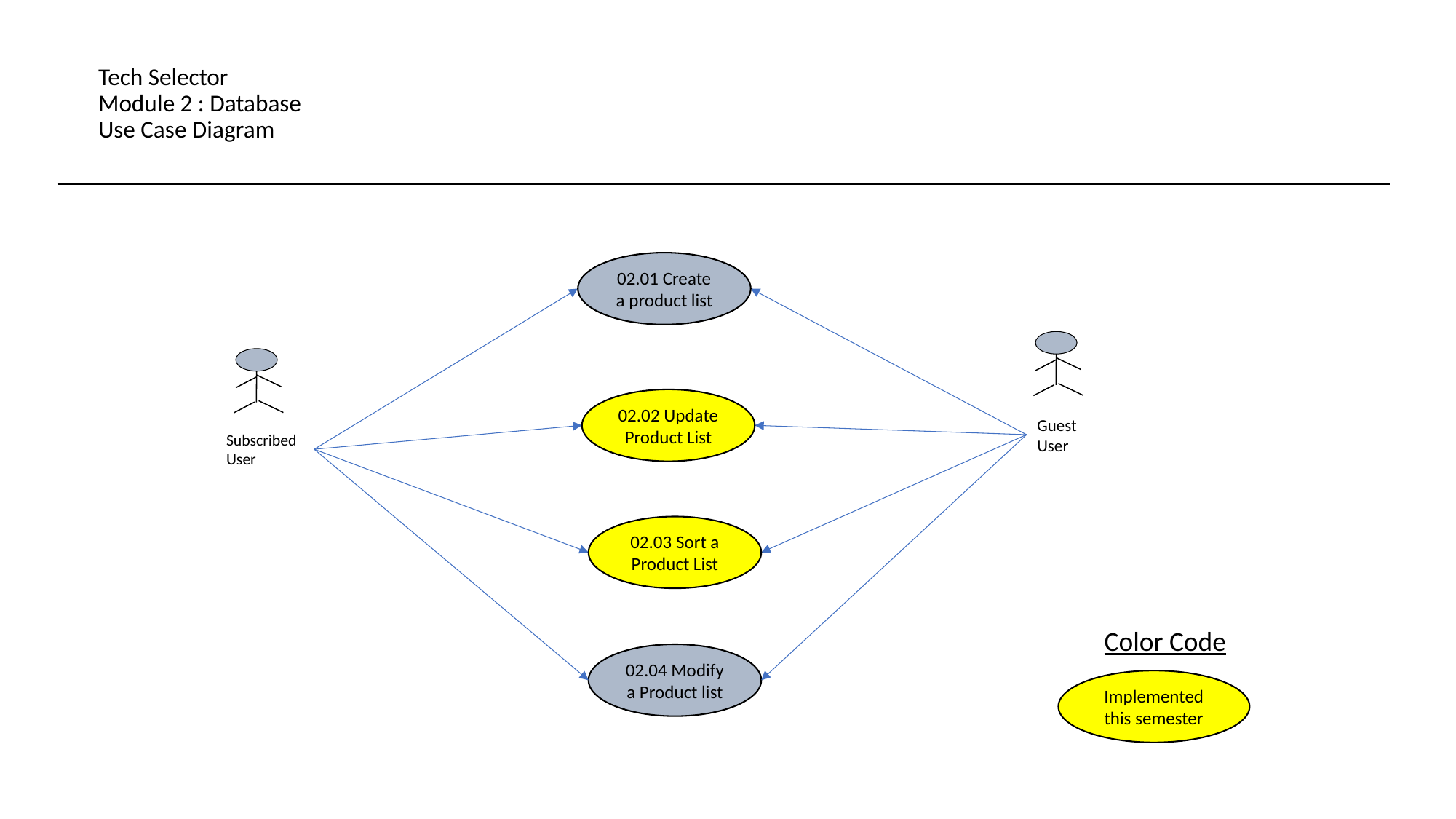

# Tech Selector Module 2 : Database Use Case Diagram
02.01 Create a product list

Guest User

Subscribed User
02.02 Update Product List
02.03 Sort a Product List
Color Code
02.04 Modify a Product list
Implemented this semester